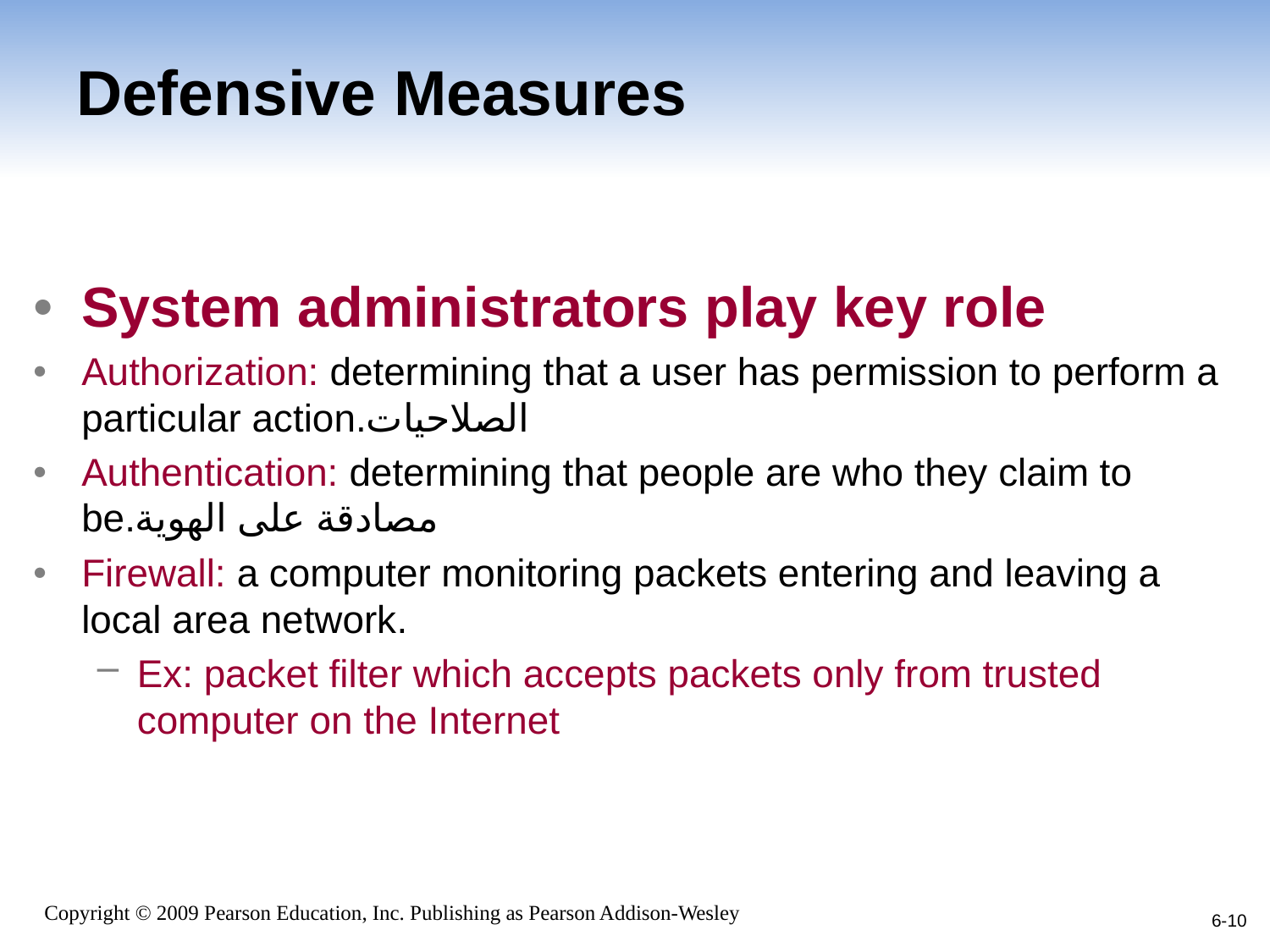

# Defensive Measures
System administrators play key role
Authorization: determining that a user has permission to perform a particular action.الصلاحيات
Authentication: determining that people are who they claim to be.مصادقة على الهوية
Firewall: a computer monitoring packets entering and leaving a local area network.
Ex: packet filter which accepts packets only from trusted computer on the Internet
6-10